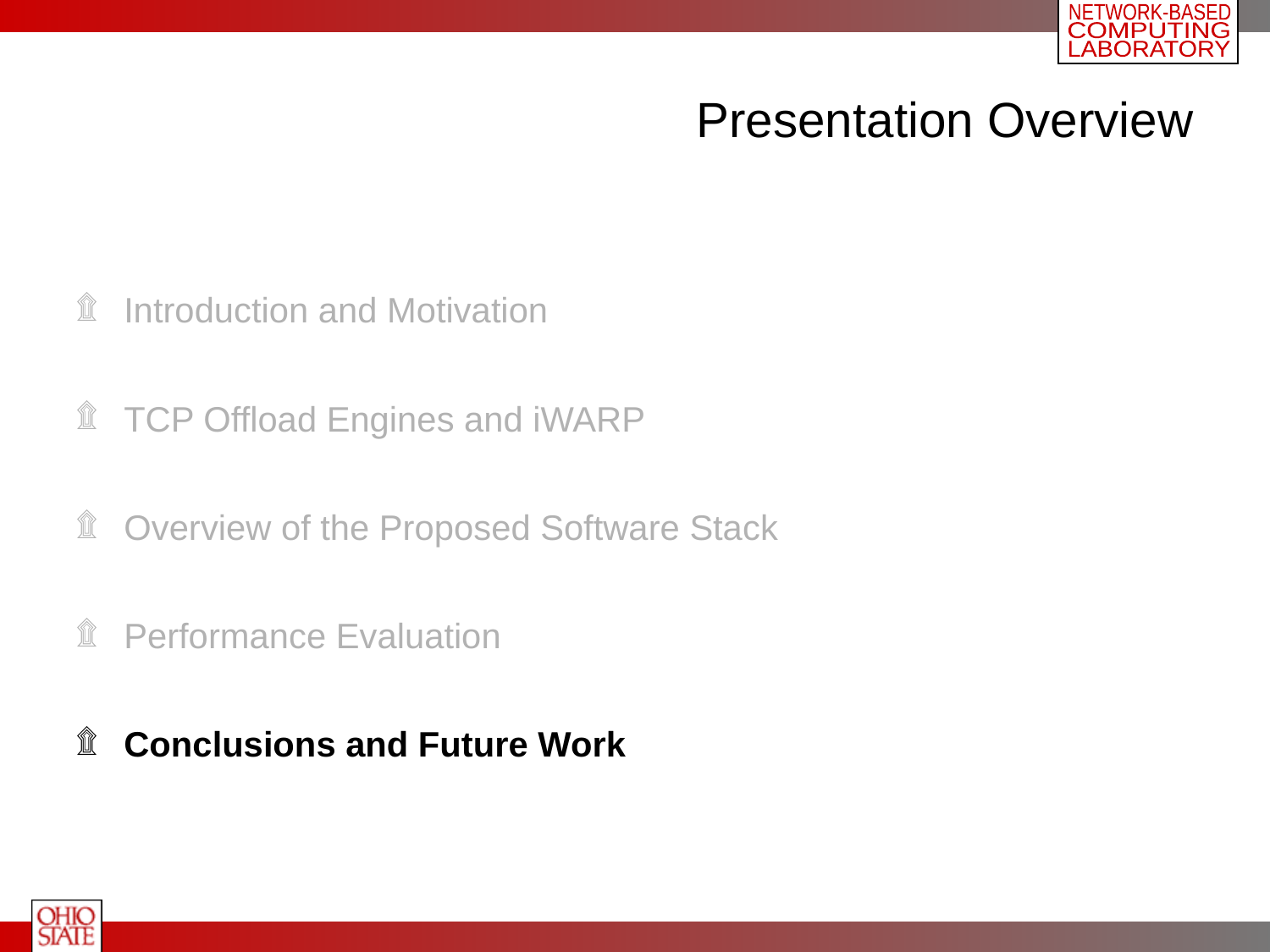

# Presentation Overview
Introduction and Motivation
TCP Offload Engines and iWARP
Overview of the Proposed Software Stack
Performance Evaluation
Conclusions and Future Work